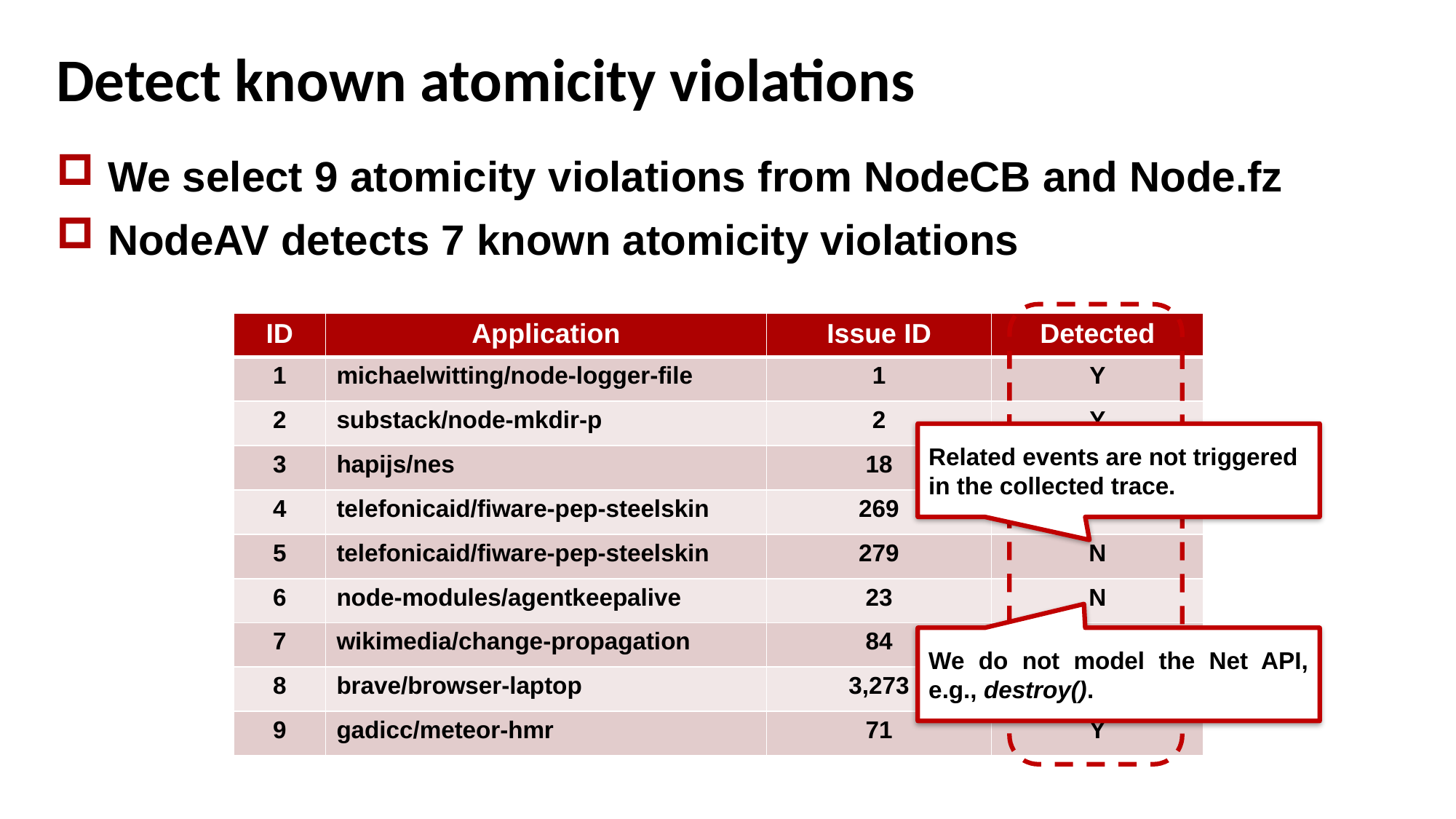

# Detect known atomicity violations
We select 9 atomicity violations from NodeCB and Node.fz
NodeAV detects 7 known atomicity violations

| ID | Application | Issue ID | Detected |
| --- | --- | --- | --- |
| 1 | michaelwitting/node-logger-file | 1 | Y |
| 2 | substack/node-mkdir-p | 2 | Y |
| 3 | hapijs/nes | 18 | Y |
| 4 | telefonicaid/fiware-pep-steelskin | 269 | Y |
| 5 | telefonicaid/fiware-pep-steelskin | 279 | N |
| 6 | node-modules/agentkeepalive | 23 | N |
| 7 | wikimedia/change-propagation | 84 | Y |
| 8 | brave/browser-laptop | 3,273 | Y |
| 9 | gadicc/meteor-hmr | 71 | Y |
Related events are not triggered
in the collected trace.
We do not model the Net API, e.g., destroy().